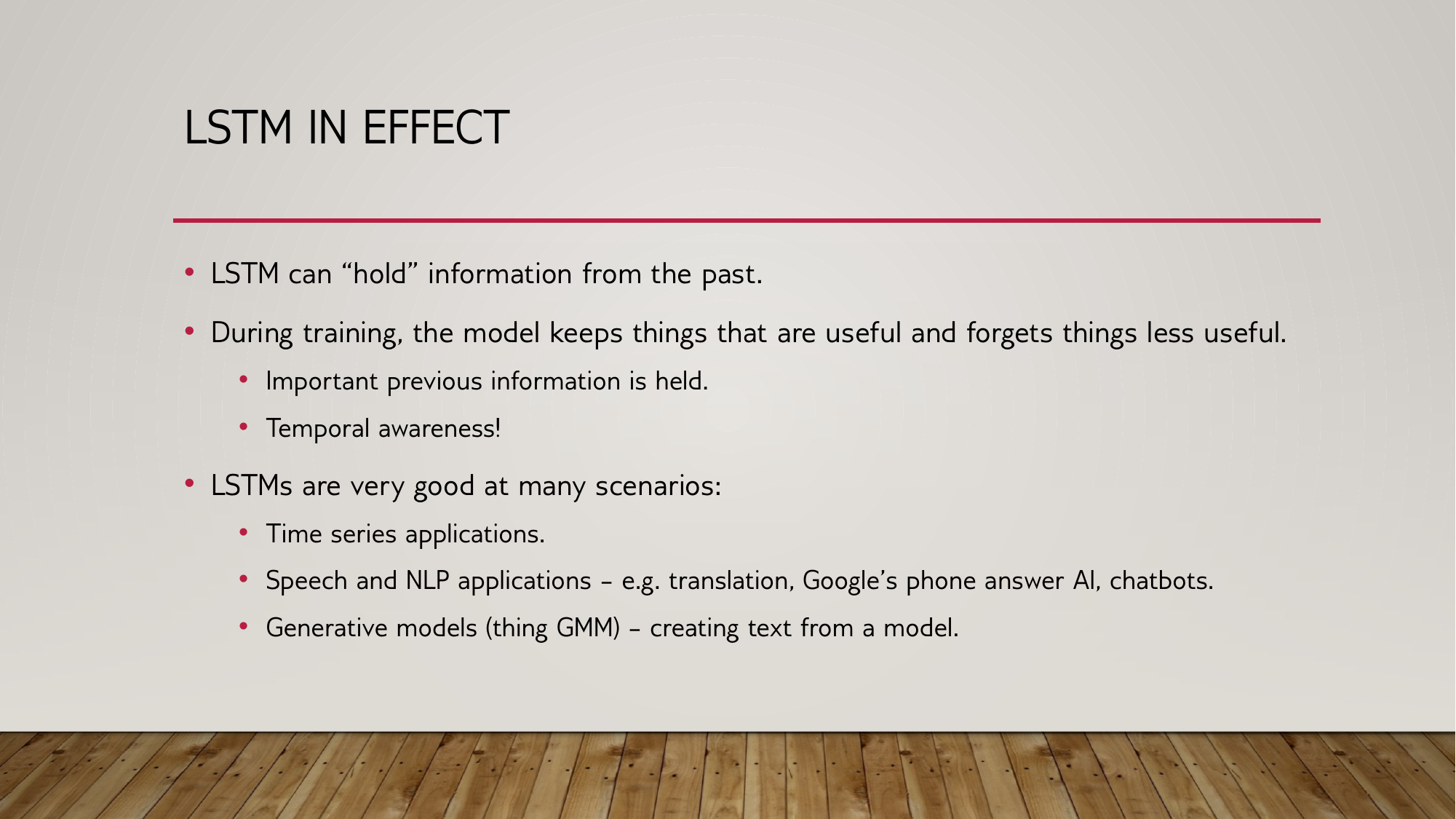

# LSTM In Effect
LSTM can “hold” information from the past.
During training, the model keeps things that are useful and forgets things less useful.
Important previous information is held.
Temporal awareness!
LSTMs are very good at many scenarios:
Time series applications.
Speech and NLP applications – e.g. translation, Google’s phone answer AI, chatbots.
Generative models (thing GMM) – creating text from a model.